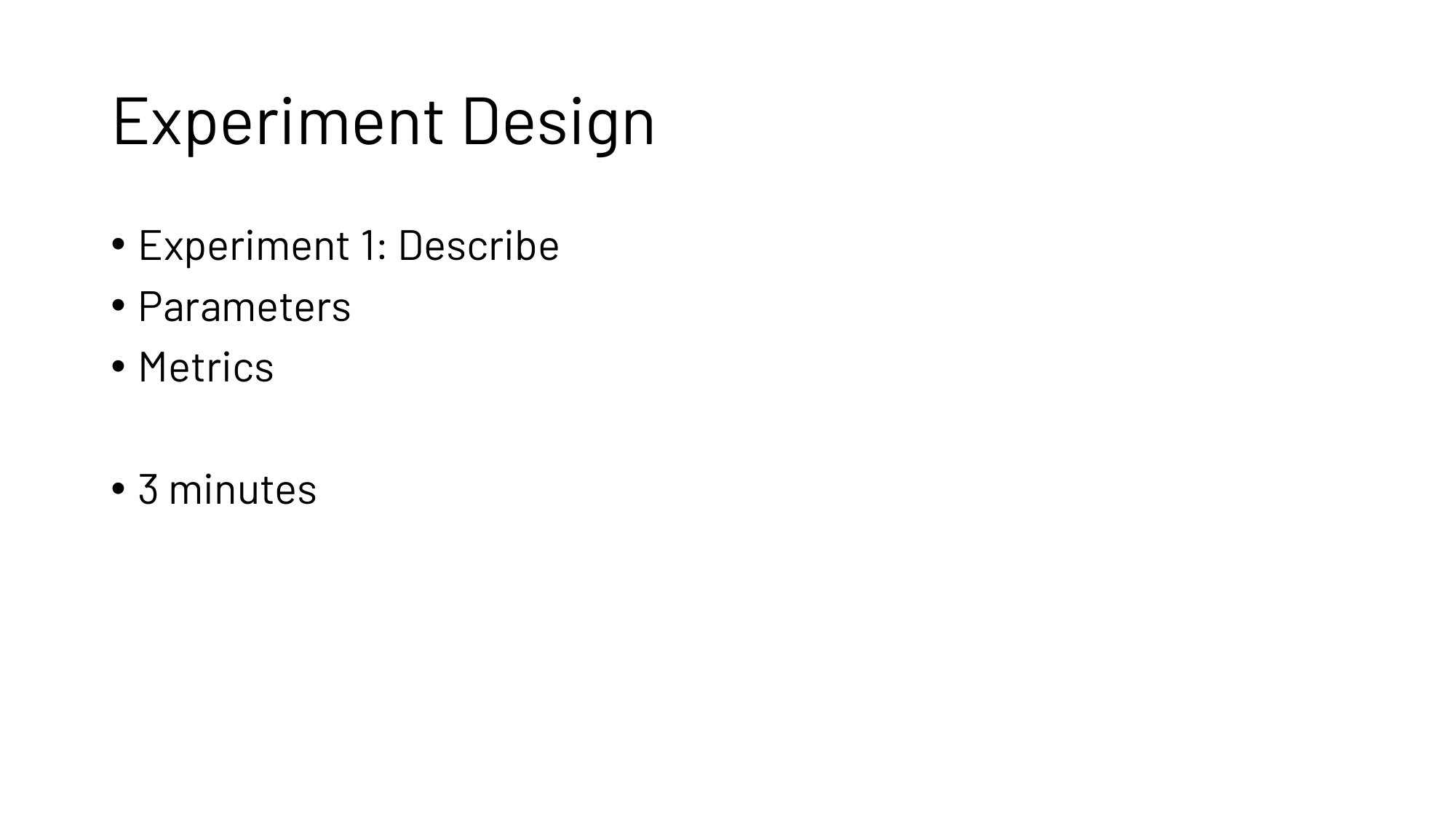

# Experiment Design
Experiment 1: Describe
Parameters
Metrics

3 minutes